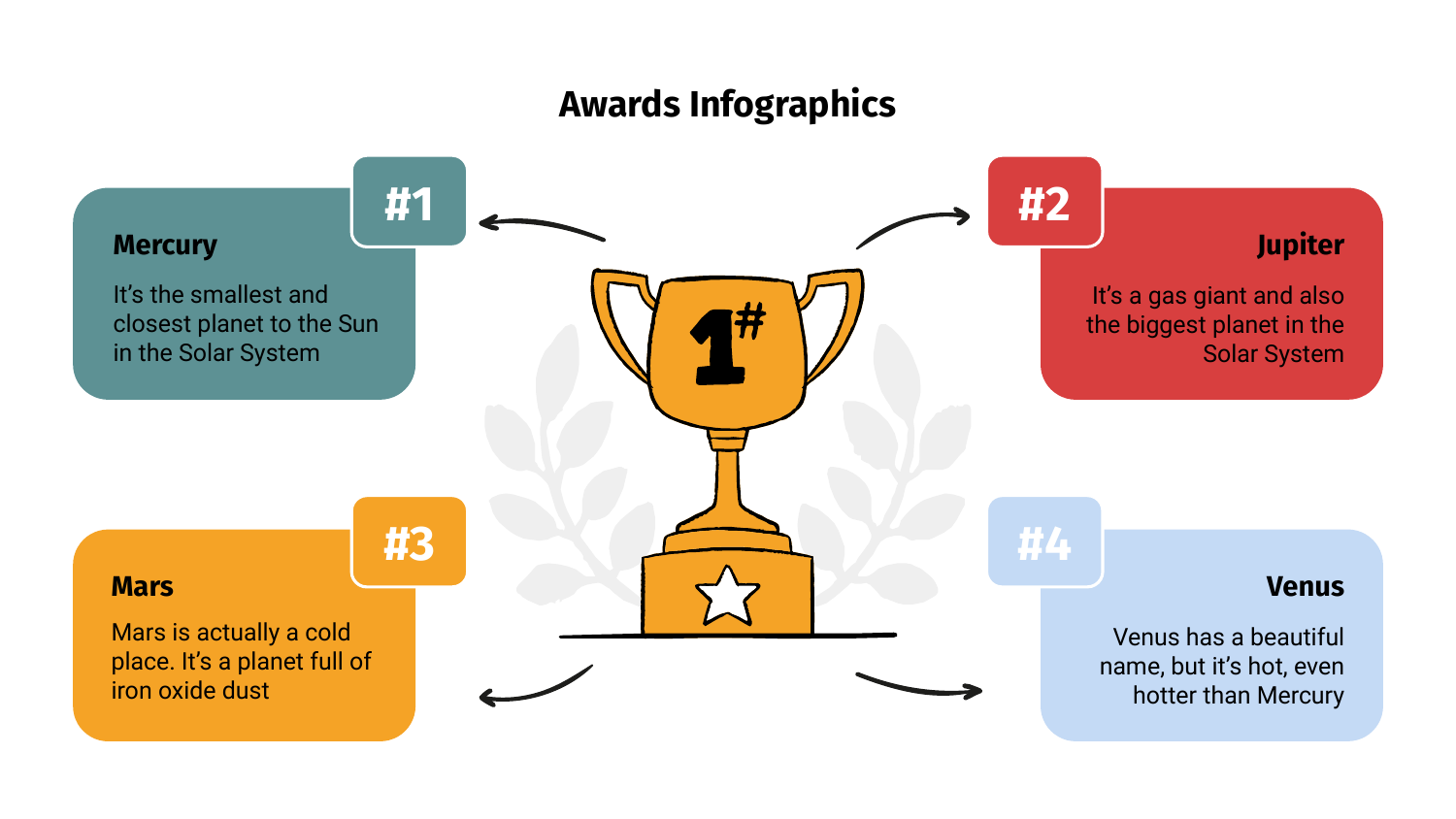

# Awards Infographics

#1
#2

Jupiter
Mercury
It’s the smallest and closest planet to the Sun in the Solar System
It’s a gas giant and also the biggest planet in the Solar System

#3
#4

Venus
Mars

Mars is actually a cold place. It’s a planet full of iron oxide dust
Venus has a beautiful name, but it’s hot, even hotter than Mercury